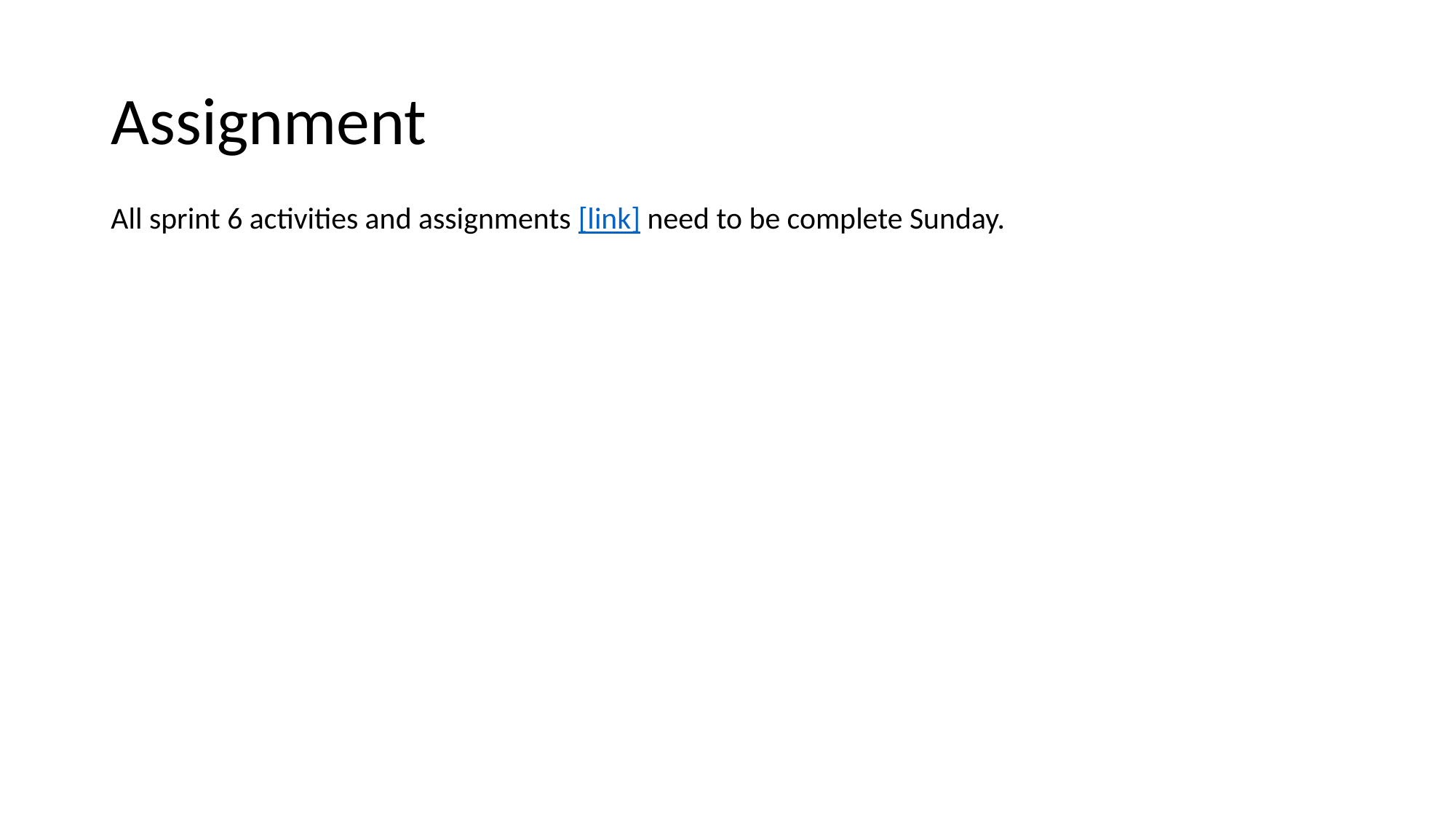

# Assignment
All sprint 6 activities and assignments [link] need to be complete Sunday.